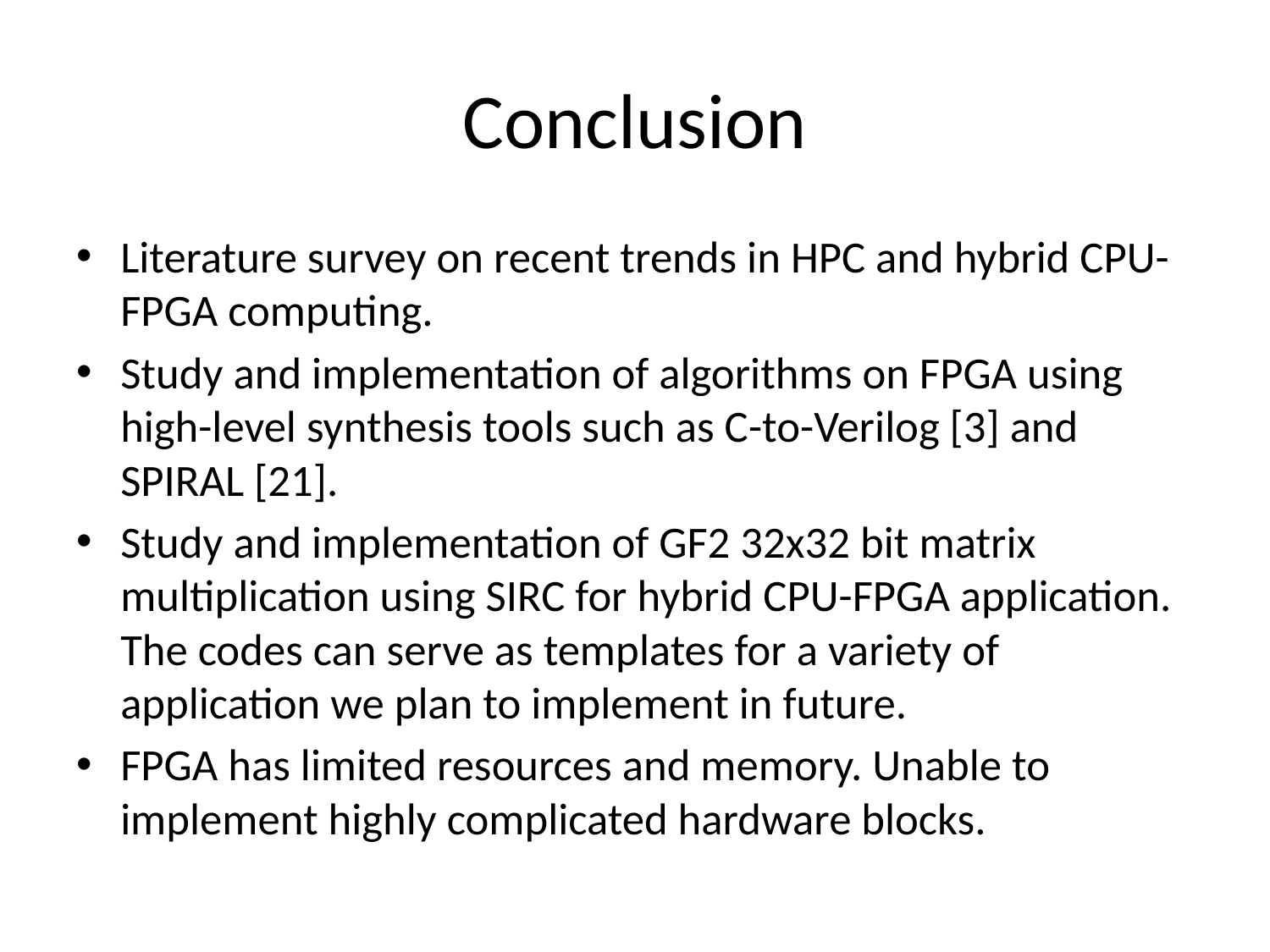

# Conclusion
Literature survey on recent trends in HPC and hybrid CPU-FPGA computing.
Study and implementation of algorithms on FPGA using high-level synthesis tools such as C-to-Verilog [3] and SPIRAL [21].
Study and implementation of GF2 32x32 bit matrix multiplication using SIRC for hybrid CPU-FPGA application. The codes can serve as templates for a variety of application we plan to implement in future.
FPGA has limited resources and memory. Unable to implement highly complicated hardware blocks.